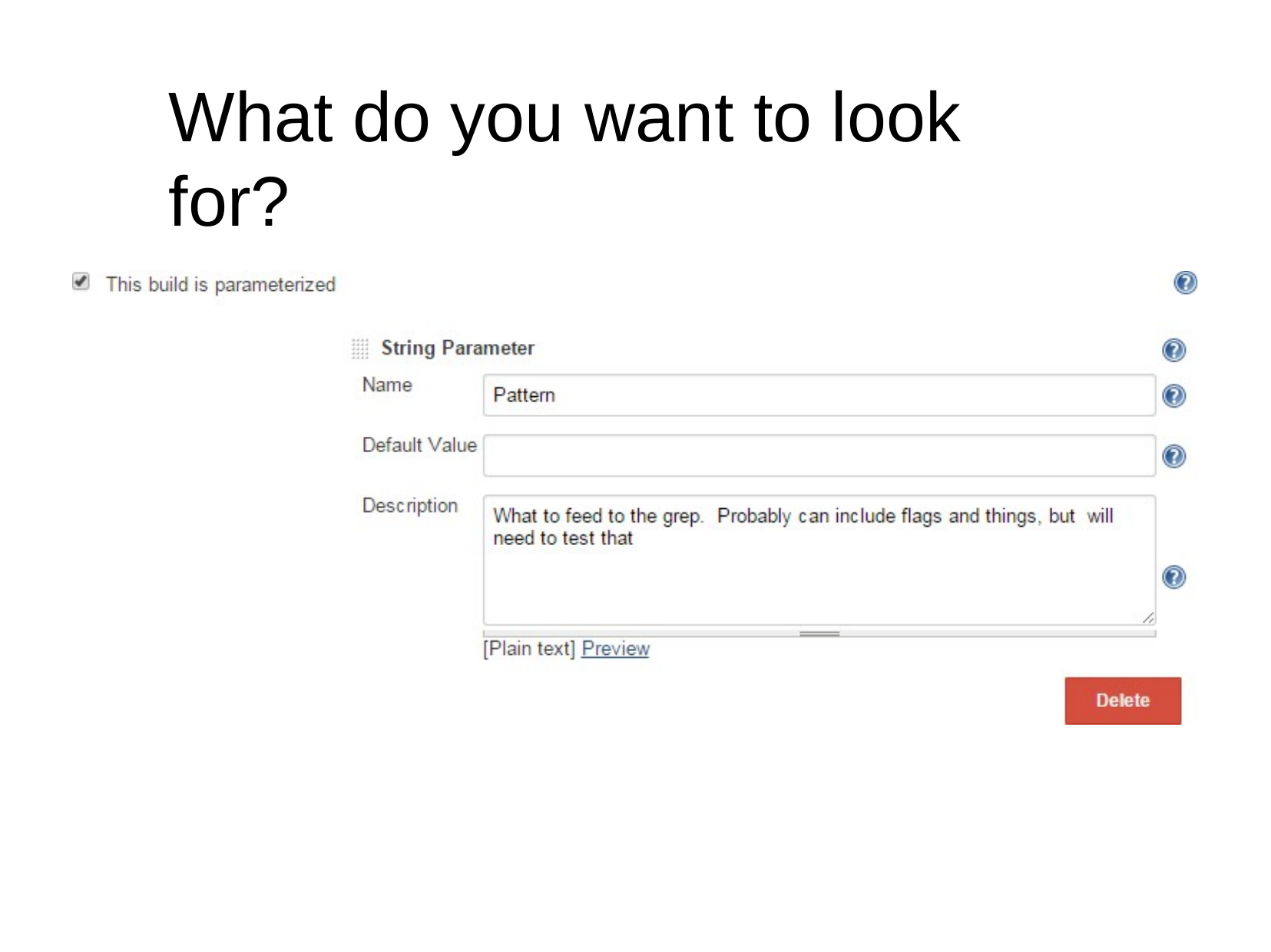

# What do you	want to	look	for?